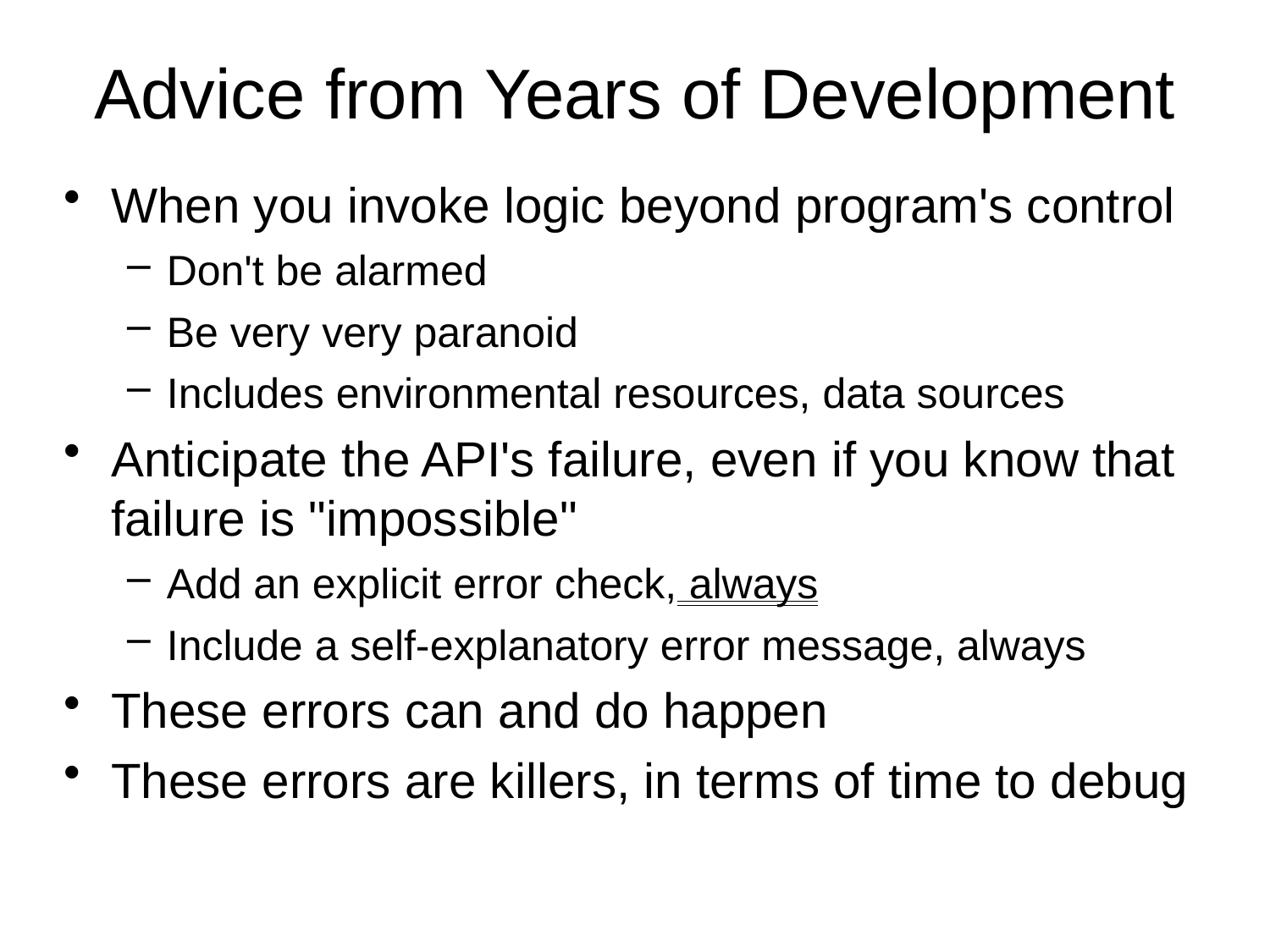

# Advice from Years of Development
When you invoke logic beyond program's control
Don't be alarmed
Be very very paranoid
Includes environmental resources, data sources
Anticipate the API's failure, even if you know that failure is "impossible"
Add an explicit error check, always
Include a self-explanatory error message, always
These errors can and do happen
These errors are killers, in terms of time to debug